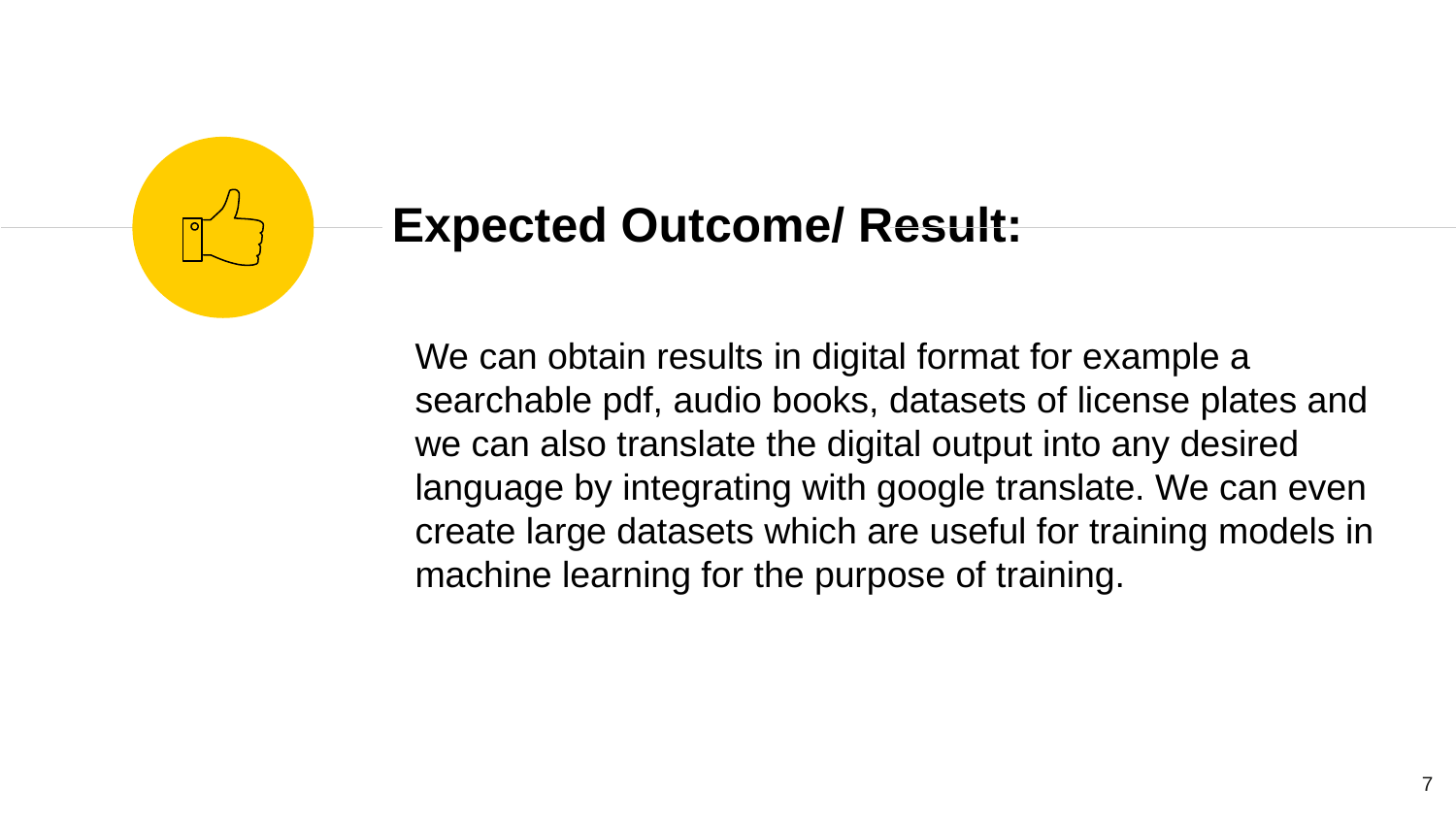

Expected Outcome/ Result:

We can obtain results in digital format for example a searchable pdf, audio books, datasets of license plates and we can also translate the digital output into any desired language by integrating with google translate. We can even create large datasets which are useful for training models in machine learning for the purpose of training.
7